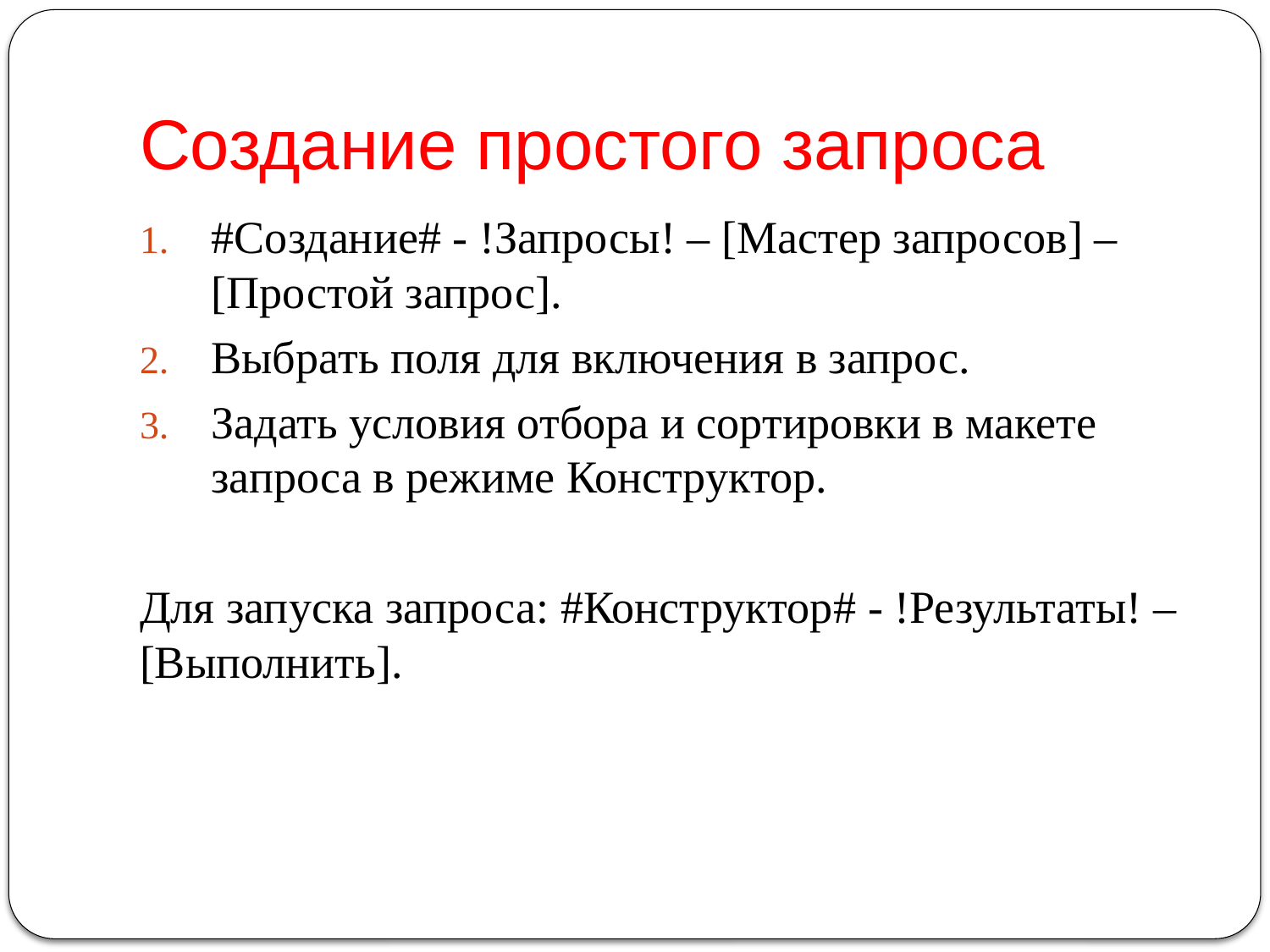

# Создание простого запроса
#Создание# - !Запросы! – [Мастер запросов] – [Простой запрос].
Выбрать поля для включения в запрос.
Задать условия отбора и сортировки в макете запроса в режиме Конструктор.

Для запуска запроса: #Конструктор# - !Результаты! – [Выполнить].